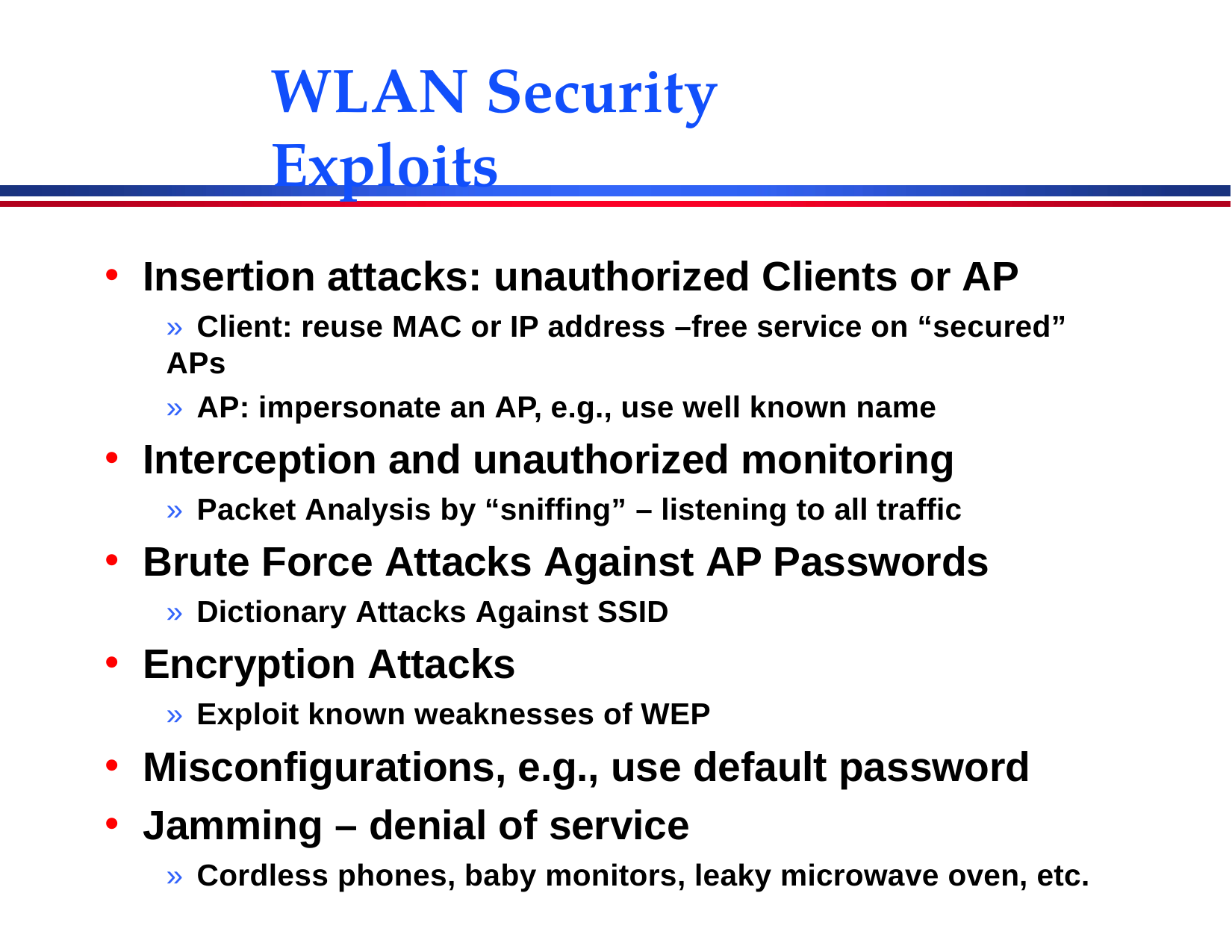

# WLAN Security Exploits
Insertion attacks: unauthorized Clients or AP
» Client: reuse MAC or IP address –free service on “secured” APs
» AP: impersonate an AP, e.g., use well known name
Interception and unauthorized monitoring
» Packet Analysis by “sniffing” – listening to all traffic
Brute Force Attacks Against AP Passwords
» Dictionary Attacks Against SSID
Encryption Attacks
» Exploit known weaknesses of WEP
Misconfigurations, e.g., use default password
Jamming – denial of service
» Cordless phones, baby monitors, leaky microwave oven, etc.